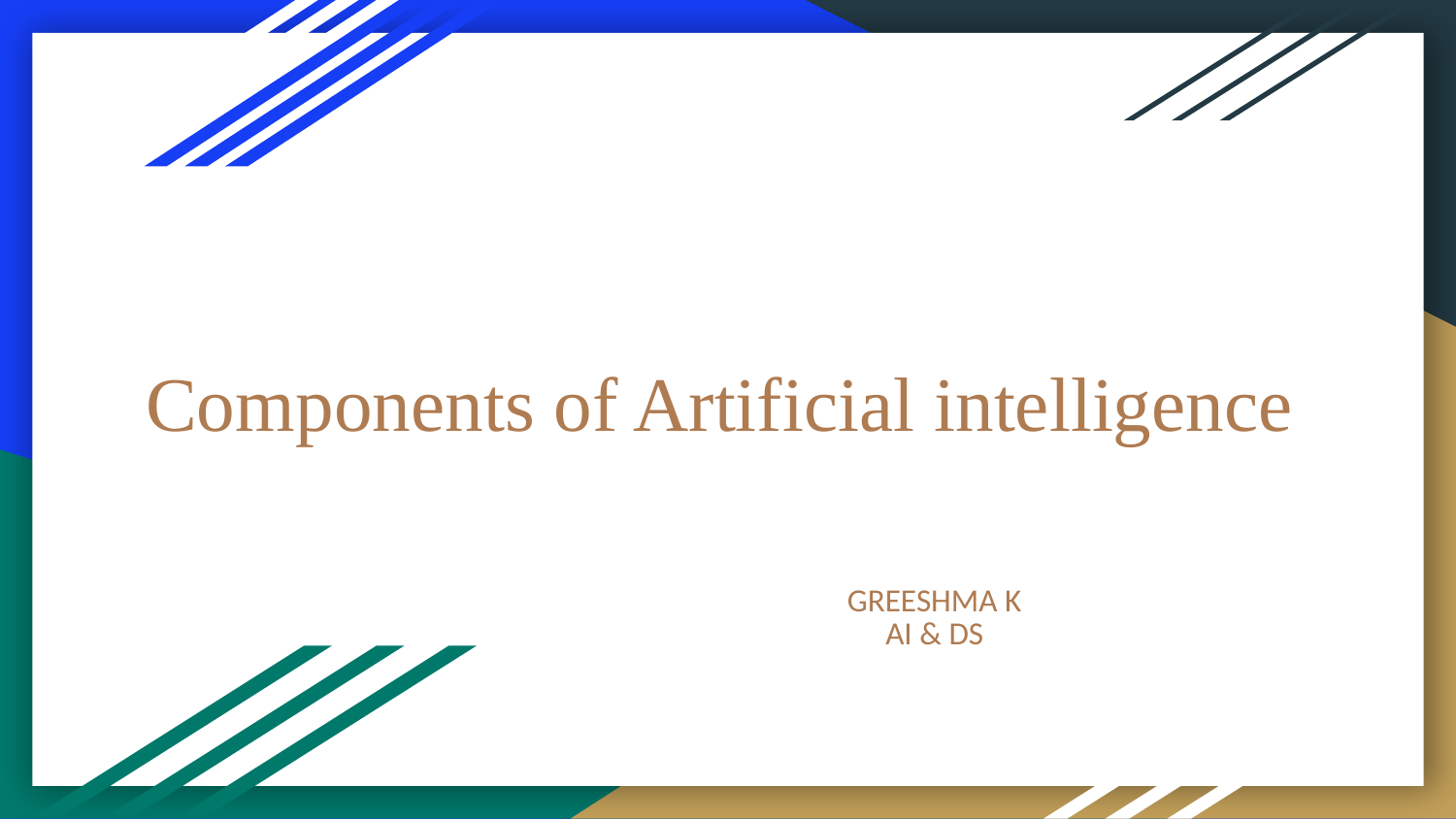

# Components of Artificial intelligence
GREESHMA K
AI & DS